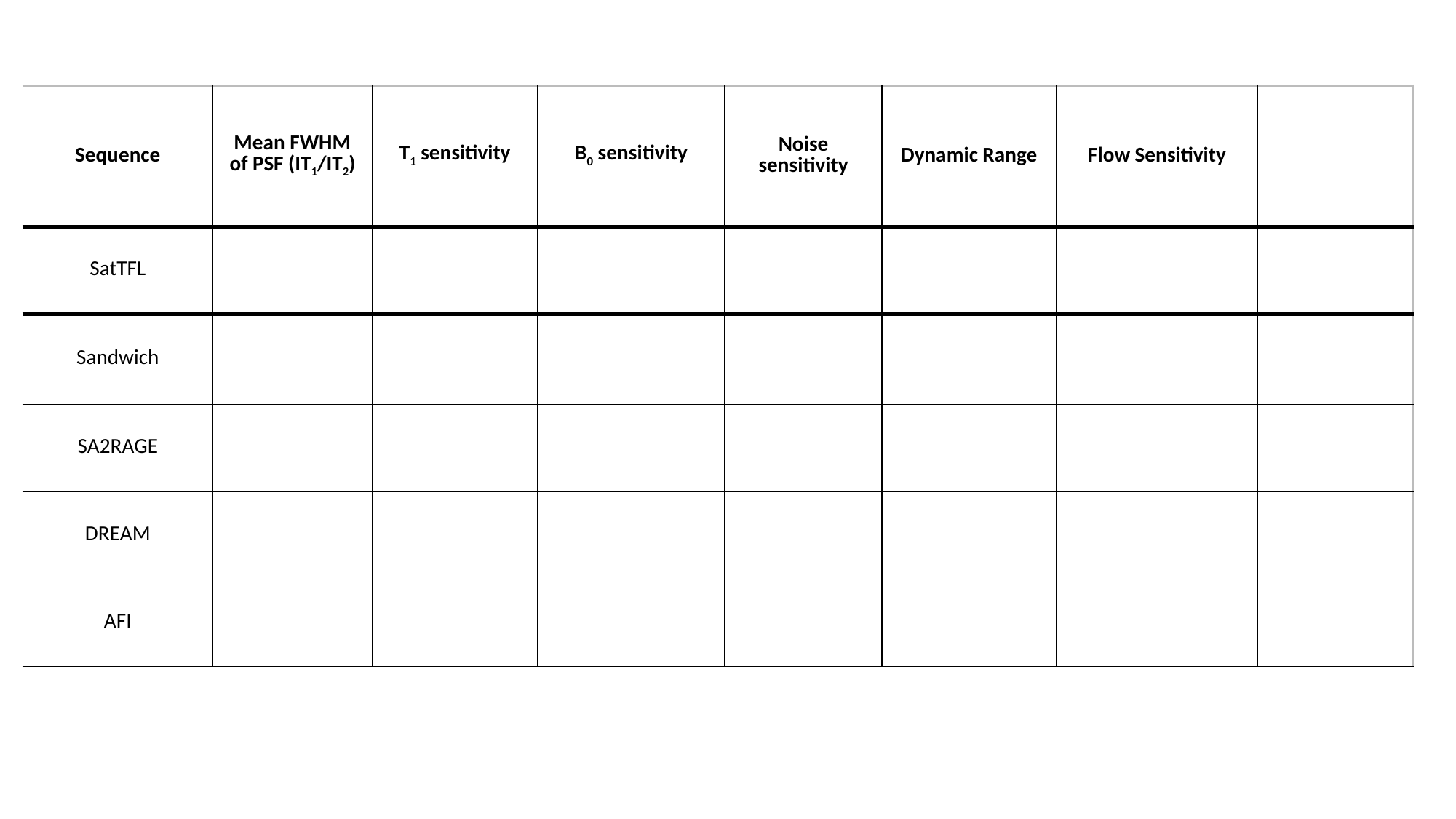

| Sequence | Mean FWHM of PSF (IT1/IT2) | T1 sensitivity | B0 sensitivity | Noise sensitivity | Dynamic Range | Flow Sensitivity |  |
| --- | --- | --- | --- | --- | --- | --- | --- |
| SatTFL |  |  |  |  |  |  |  |
| Sandwich |  |  |  |  |  |  |  |
| SA2RAGE |  |  |  |  |  |  |  |
| DREAM |  |  |  |  |  |  |  |
| AFI |  |  |  |  |  |  |  |
|  |  |  |  |  |  |  |  |